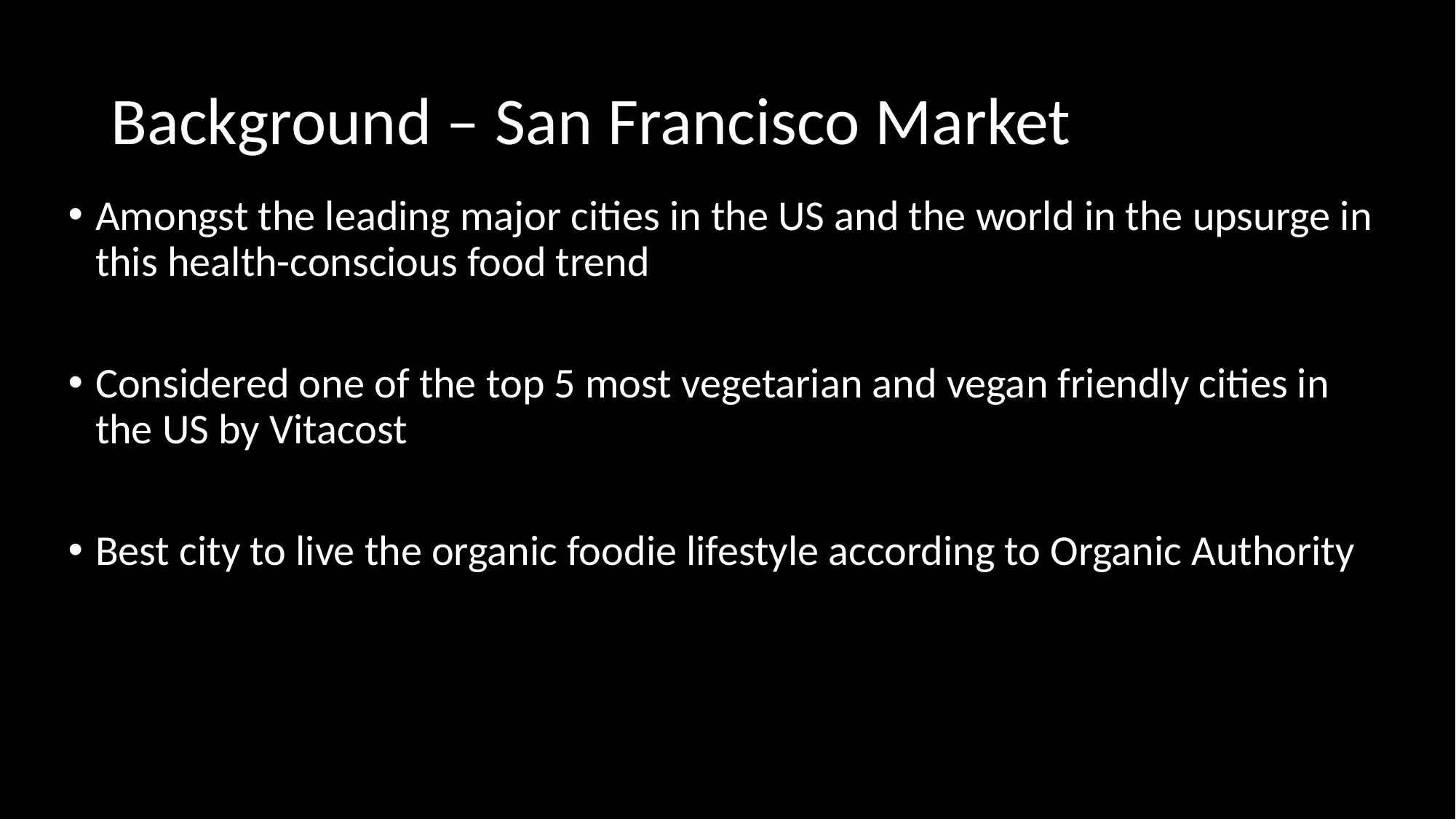

# Background – San Francisco Market
Amongst the leading major cities in the US and the world in the upsurge in this health-conscious food trend

Considered one of the top 5 most vegetarian and vegan friendly cities in the US by Vitacost

Best city to live the organic foodie lifestyle according to Organic Authority